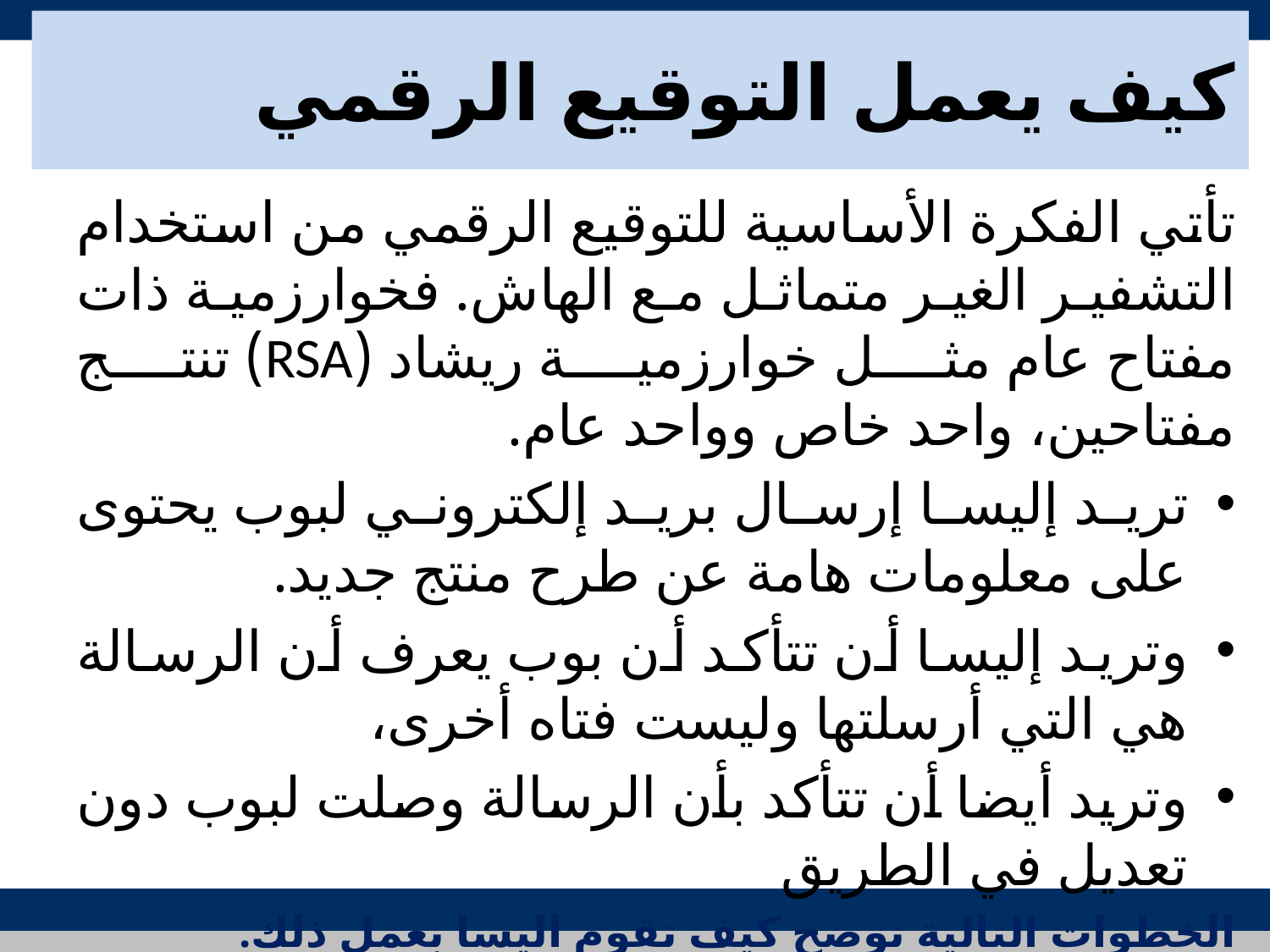

# كيف يعمل التوقيع الرقمي
تأتي الفكرة الأساسية للتوقيع الرقمي من استخدام التشفير الغير متماثل مع الهاش. فخوارزمية ذات مفتاح عام مثل خوارزمية ريشاد (RSA) تنتج مفتاحين، واحد خاص وواحد عام.
تريد إليسا إرسال بريد إلكتروني لبوب يحتوى على معلومات هامة عن طرح منتج جديد.
وتريد إليسا أن تتأكد أن بوب يعرف أن الرسالة هي التي أرسلتها وليست فتاه أخرى،
وتريد أيضا أن تتأكد بأن الرسالة وصلت لبوب دون تعديل في الطريق
الخطوات التالية نوضح كيف تقوم اليسا بعمل ذلك.